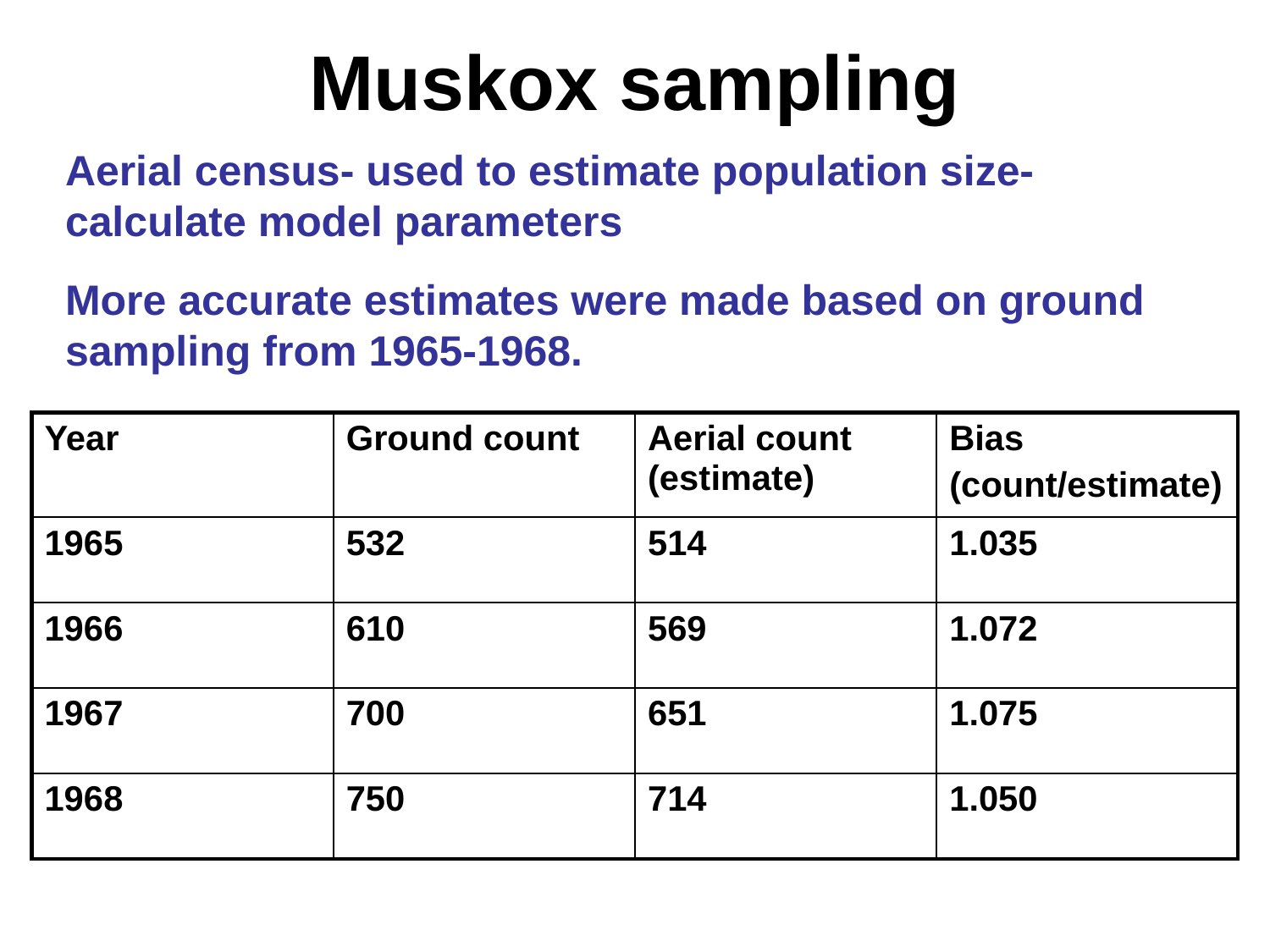

# Muskox sampling
Aerial census- used to estimate population size- calculate model parameters
More accurate estimates were made based on ground sampling from 1965-1968.
| Year | Ground count | Aerial count (estimate) | Bias (count/estimate) |
| --- | --- | --- | --- |
| 1965 | 532 | 514 | 1.035 |
| 1966 | 610 | 569 | 1.072 |
| 1967 | 700 | 651 | 1.075 |
| 1968 | 750 | 714 | 1.050 |